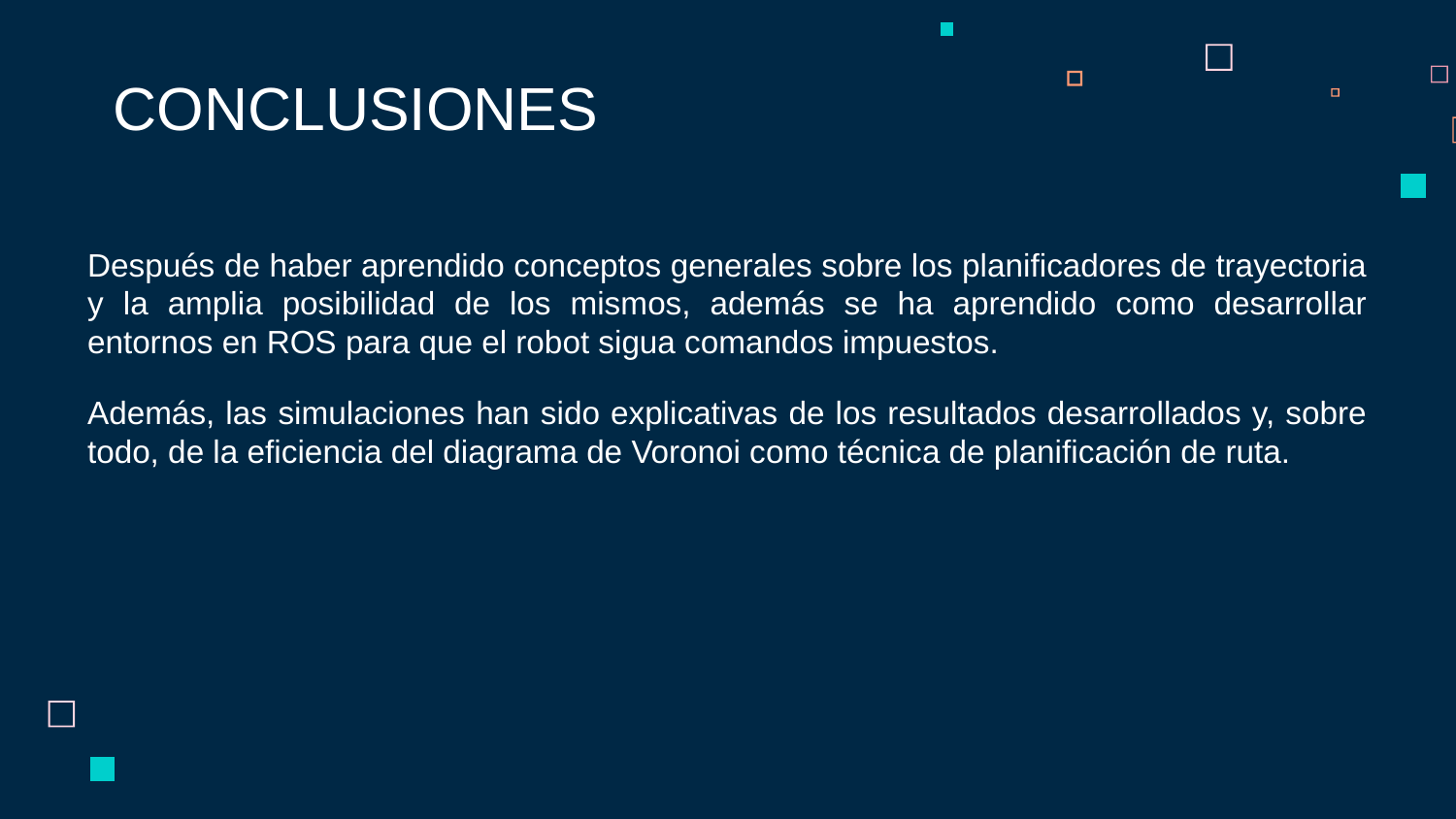

# CONCLUSIONES
Después de haber aprendido conceptos generales sobre los planificadores de trayectoria y la amplia posibilidad de los mismos, además se ha aprendido como desarrollar entornos en ROS para que el robot sigua comandos impuestos.
Además, las simulaciones han sido explicativas de los resultados desarrollados y, sobre todo, de la eficiencia del diagrama de Voronoi como técnica de planificación de ruta.